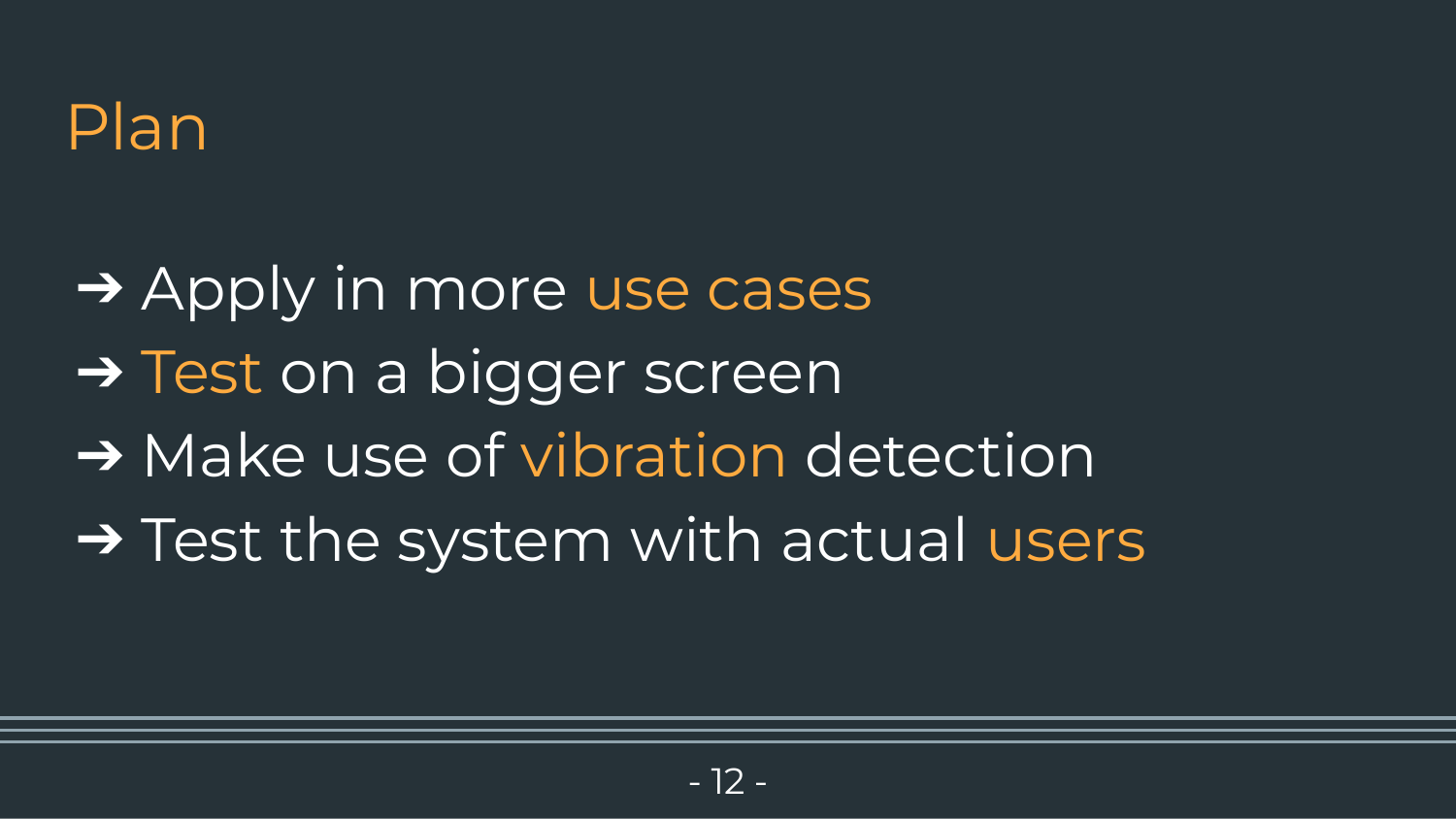

# Plan
Apply in more use cases
Test on a bigger screen
Make use of vibration detection
Test the system with actual users
- 12 -